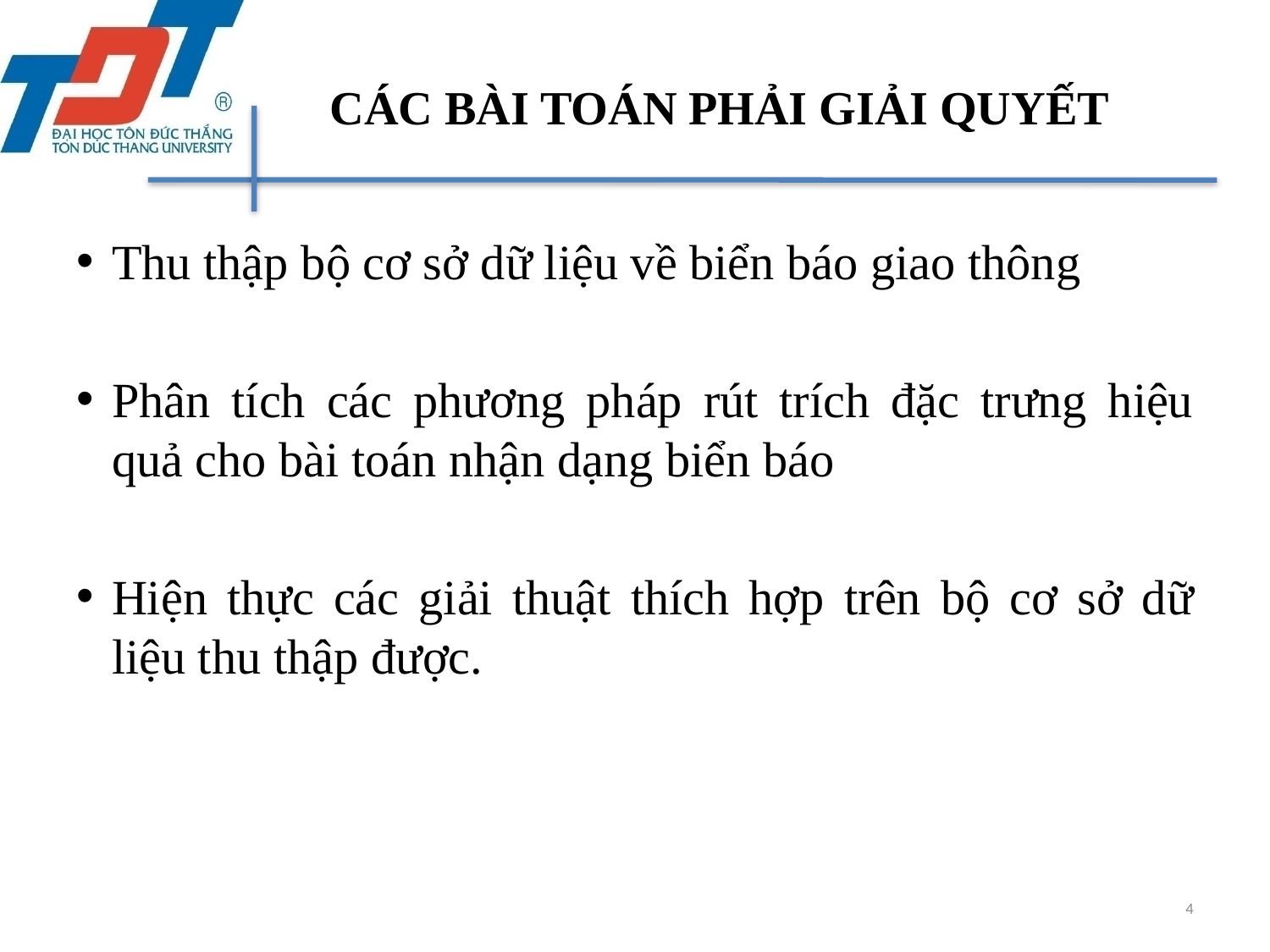

# CÁC BÀI TOÁN PHẢI GIẢI QUYẾT
Thu thập bộ cơ sở dữ liệu về biển báo giao thông

Phân tích các phương pháp rút trích đặc trưng hiệu quả cho bài toán nhận dạng biển báo

Hiện thực các giải thuật thích hợp trên bộ cơ sở dữ liệu thu thập được.
4